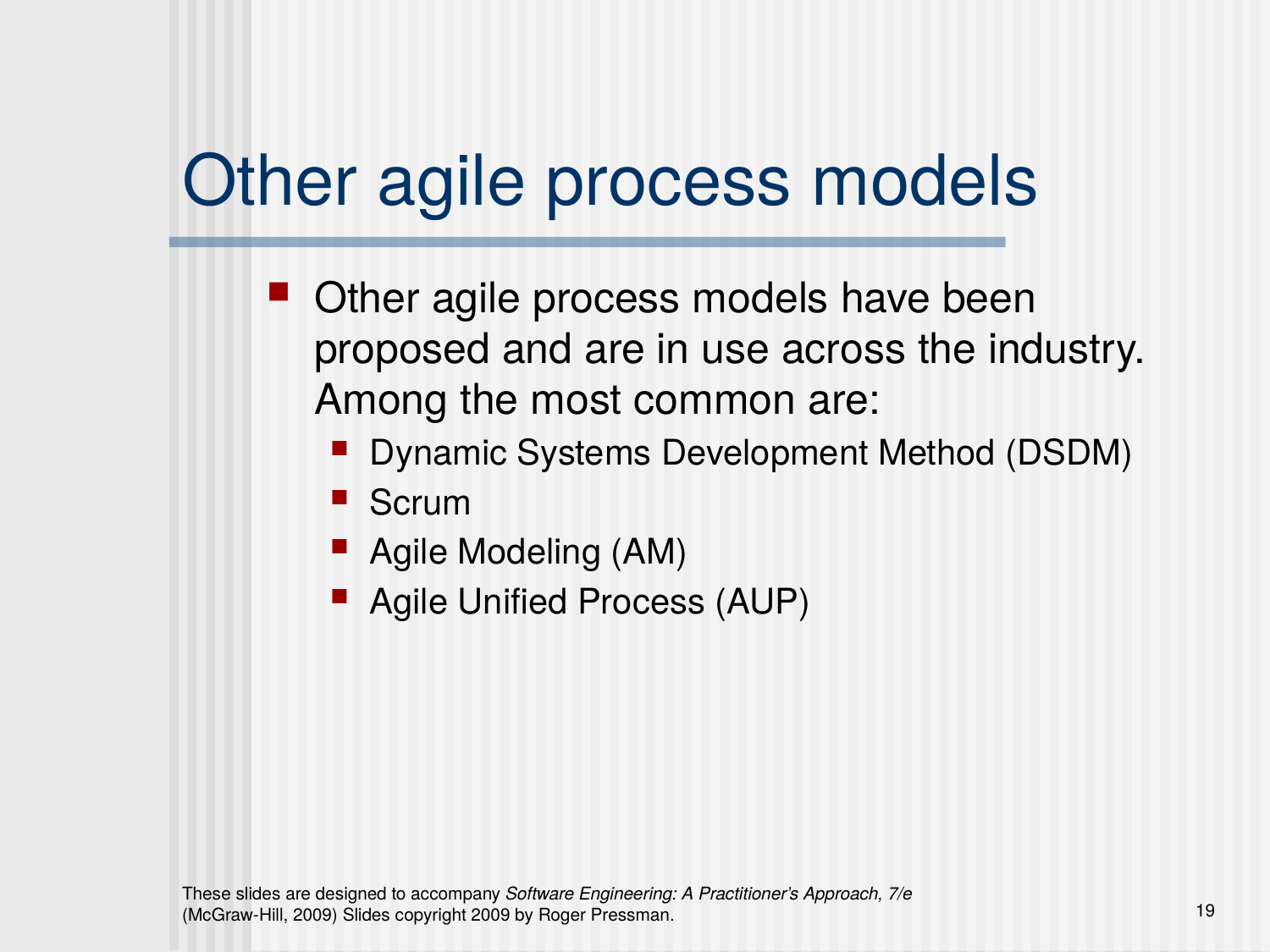

# Other agile process models
Other agile process models have been proposed and are in use across the industry. Among the most common are:
Dynamic Systems Development Method (DSDM)
Scrum
Agile Modeling (AM)
Agile Unified Process (AUP)
These slides are designed to accompany Software Engineering: A Practitioner’s Approach, 7/e (McGraw-Hill, 2009) Slides copyright 2009 by Roger Pressman.
19